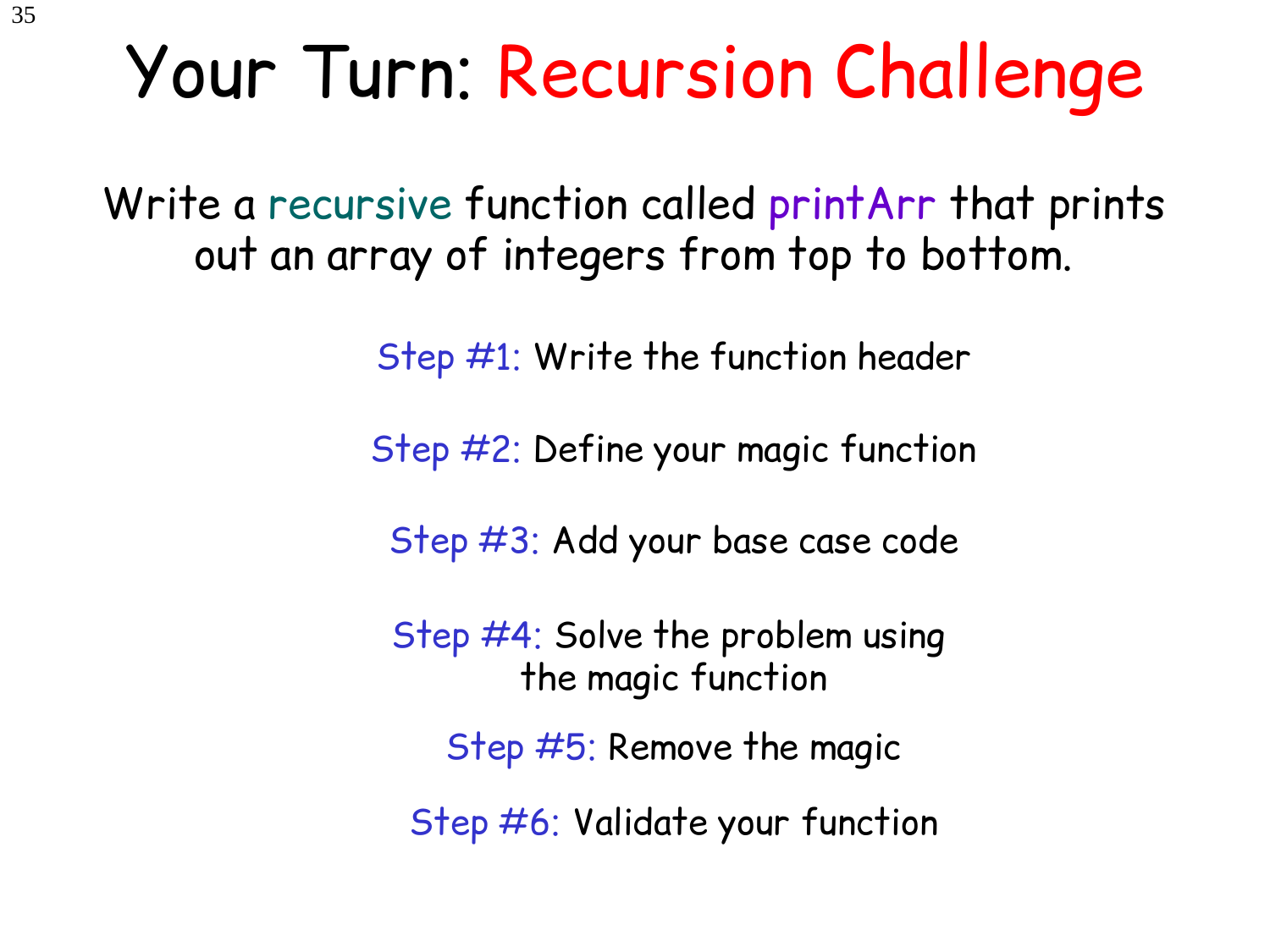

# Your Turn: Recursion Challenge
35
Write a recursive function called printArr that prints out an array of integers from top to bottom.
Step #1: Write the function header
Step #2: Define your magic function
Step #3: Add your base case code
Step #4: Solve the problem using
the magic function
Step #5: Remove the magic
Step #6: Validate your function